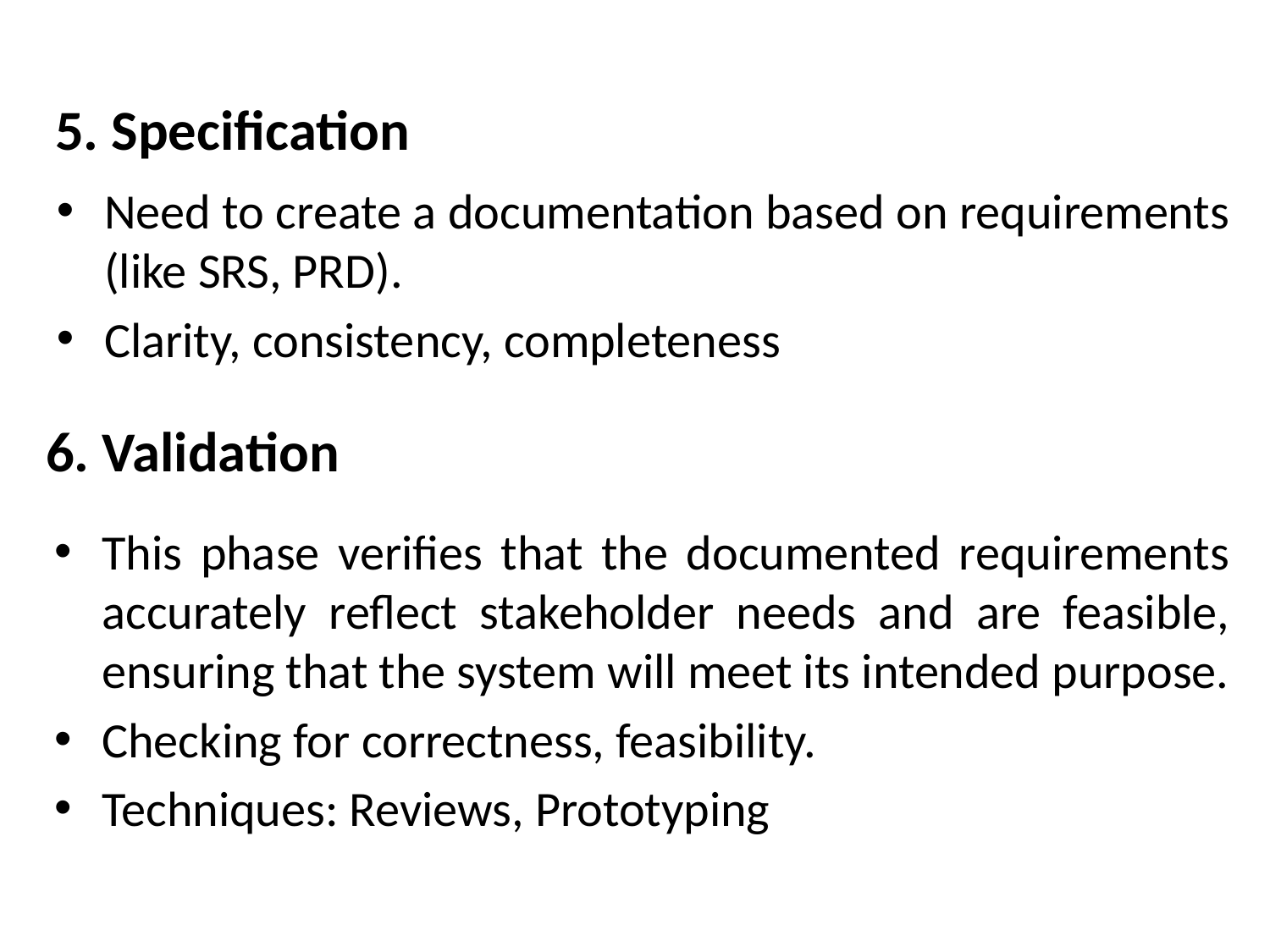

# 5. Specification
Need to create a documentation based on requirements (like SRS, PRD).
Clarity, consistency, completeness
 6. Validation
This phase verifies that the documented requirements accurately reflect stakeholder needs and are feasible, ensuring that the system will meet its intended purpose.
Checking for correctness, feasibility.
Techniques: Reviews, Prototyping